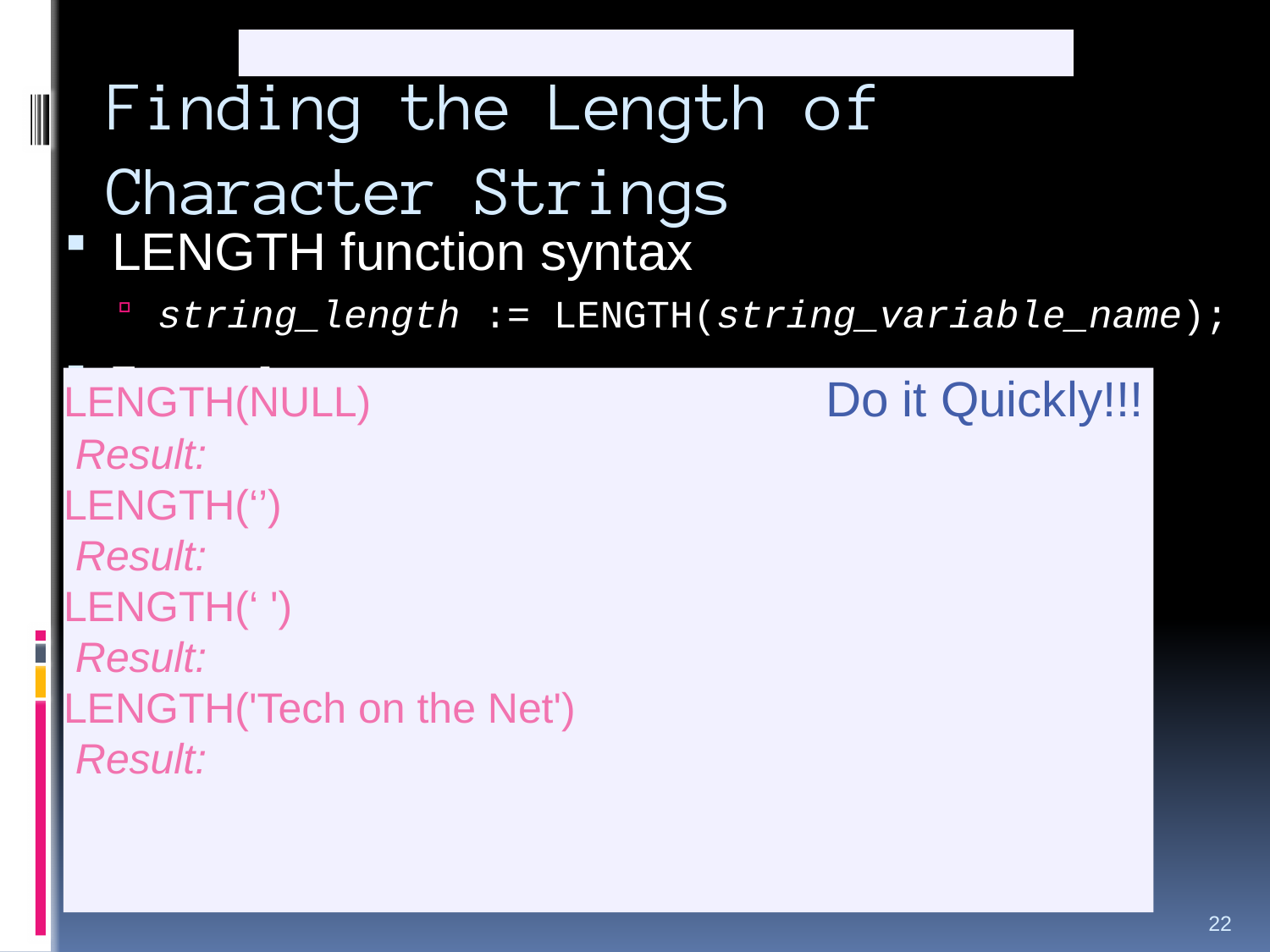

LENGTH(NULL) Result: NULL LENGTH('') Result: NULL LENGTH(' ') Result: 1 LENGTH('Tech on the Net') Result: 15
# Finding the Length of Character Strings
LENGTH function syntax
string_length := LENGTH(string_variable_name);
Example:

LENGTH(NULL)				Do it Quickly!!!
 Result:
LENGTH(‘’)
 Result:
LENGTH(‘ ')
 Result:
LENGTH('Tech on the Net')
 Result:
22